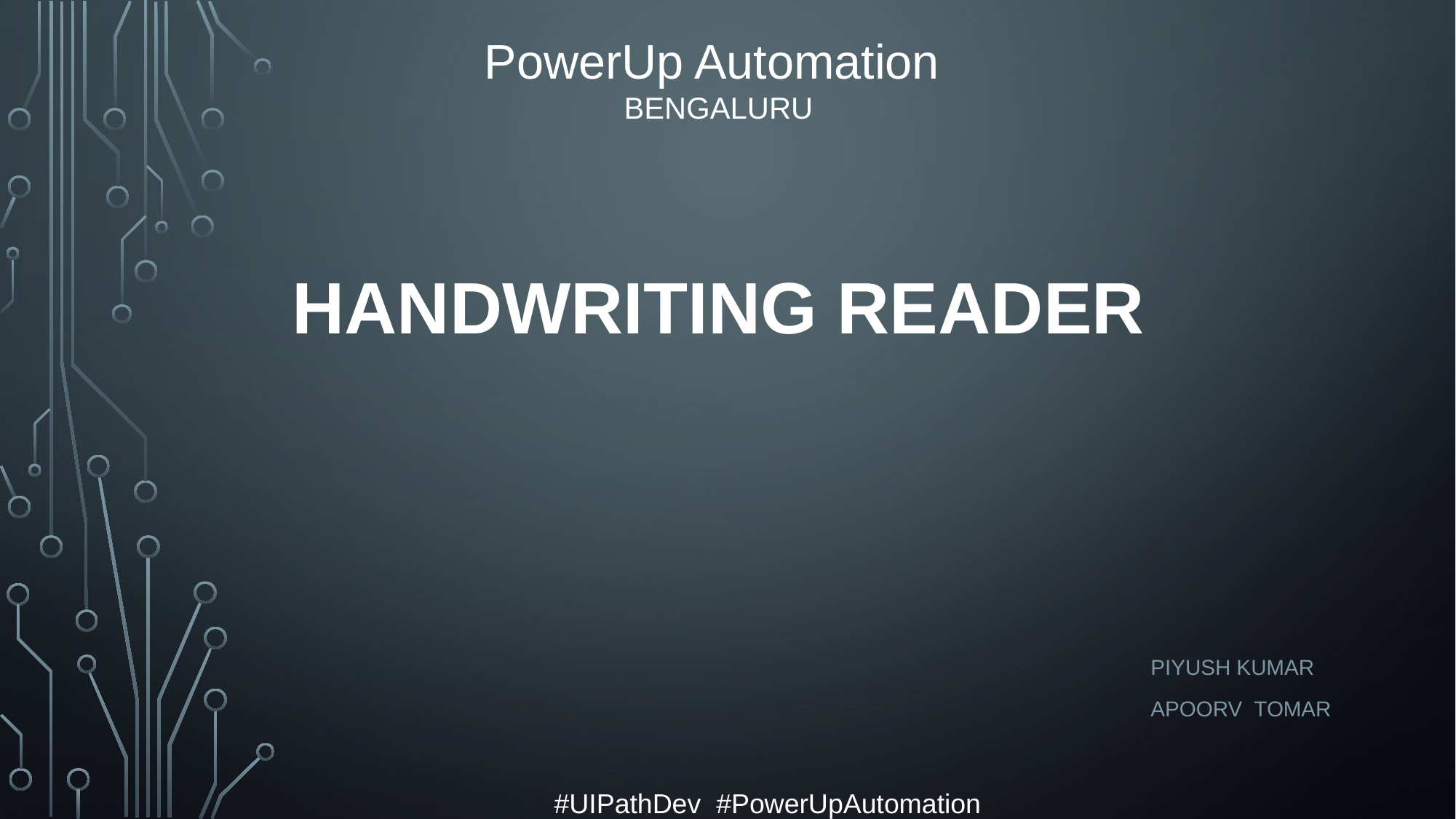

PowerUp Automation
BENGALURU
# Handwriting Reader
PIYUSH KUMAR
APOORV  TOMAR
#UIPathDev  #PowerUpAutomation